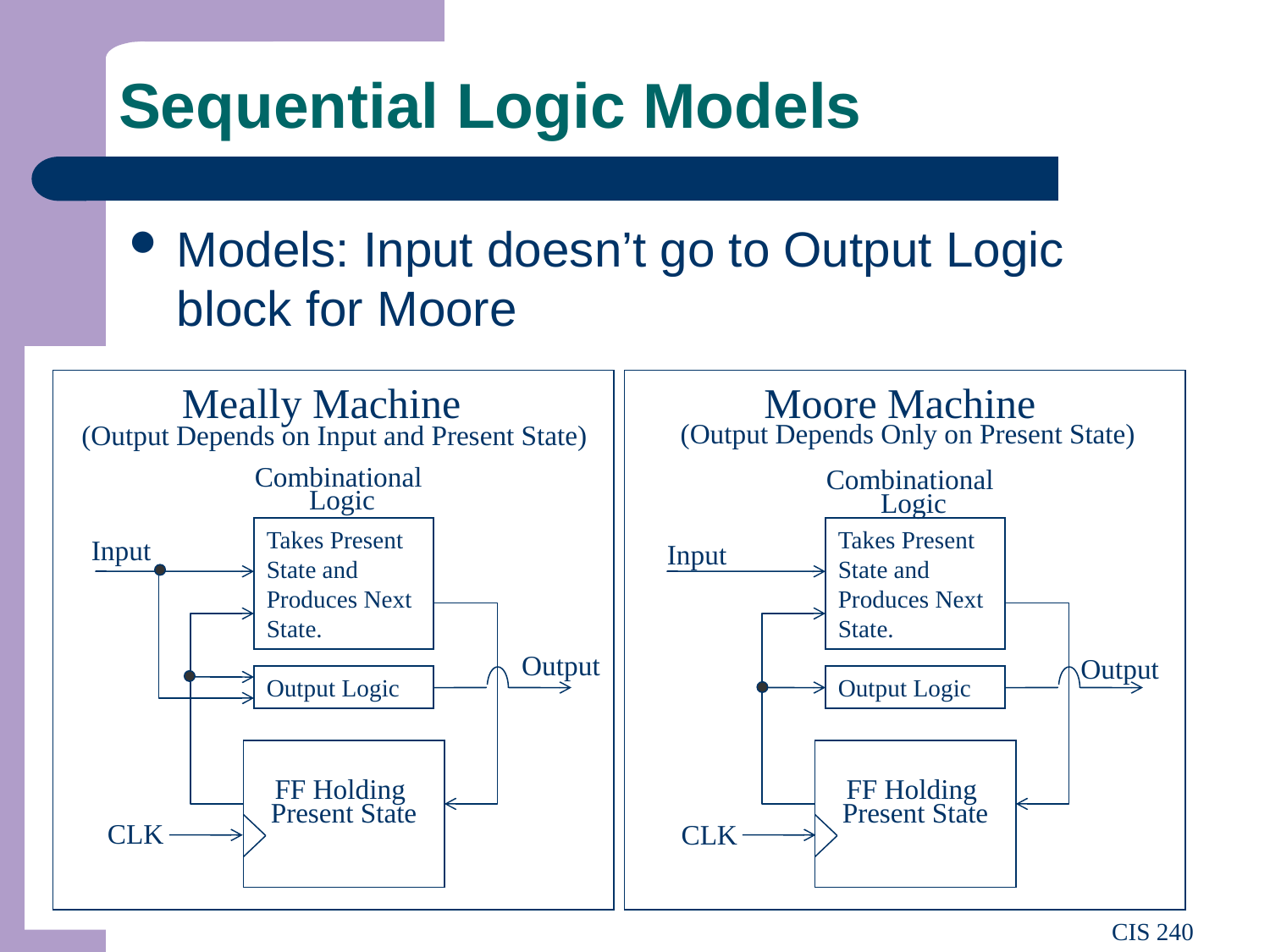

# Sequential Logic Models
Models: Input doesn’t go to Output Logic block for Moore

Meally Machine
(Output Depends on Input and Present State)
Combinational
 Logic
Takes Present State and Produces Next State.
Input

Output
Output Logic

FF Holding
Present State

CLK

Moore Machine
(Output Depends Only on Present State)
Combinational
 Logic
Takes Present State and Produces Next State.
Input

Output
Output Logic

FF Holding
Present State

CLK

17
CIS 240